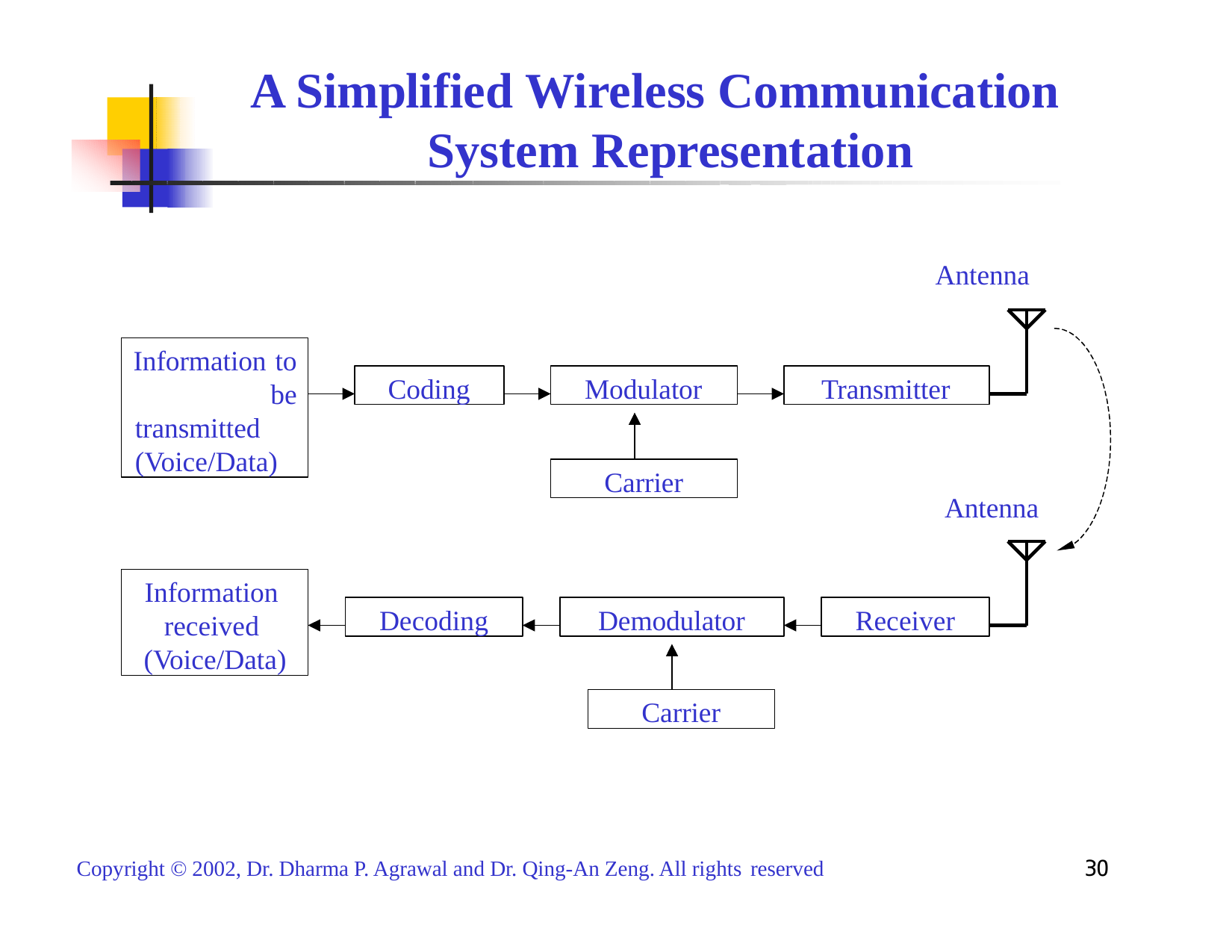

# A Simplified Wireless Communication  System Representation

Antenna

Information to  be transmitted  (Voice/Data)
Coding
Modulator
Transmitter

Carrier
Antenna

Information  received  (Voice/Data)
Decoding
Demodulator
Receiver

Carrier
30
Copyright © 2002, Dr. Dharma P. Agrawal and Dr. Qing-An Zeng. All rights reserved